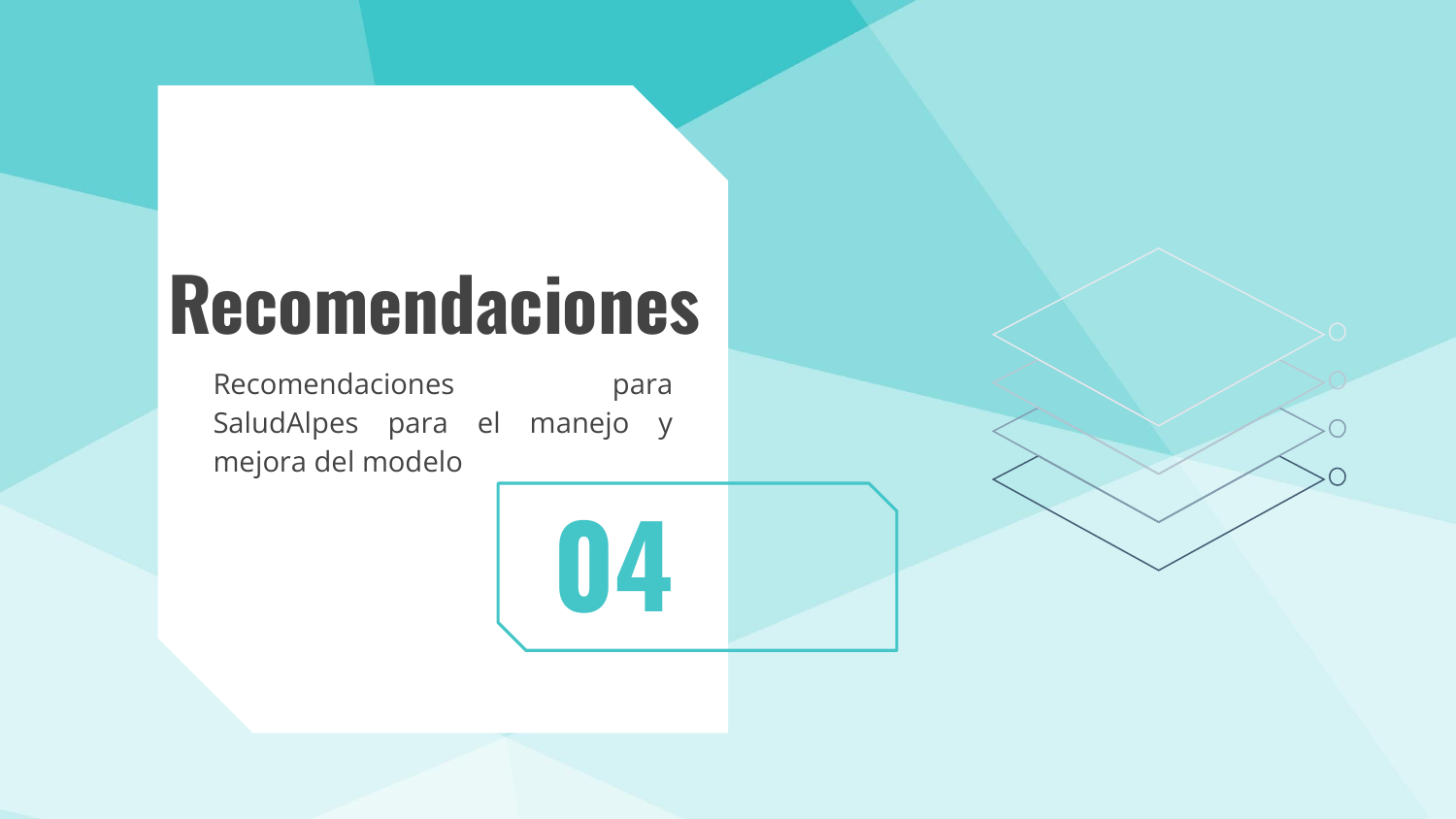

Recomendaciones

Recomendaciones para SaludAlpes para el manejo y mejora del modelo

# 04